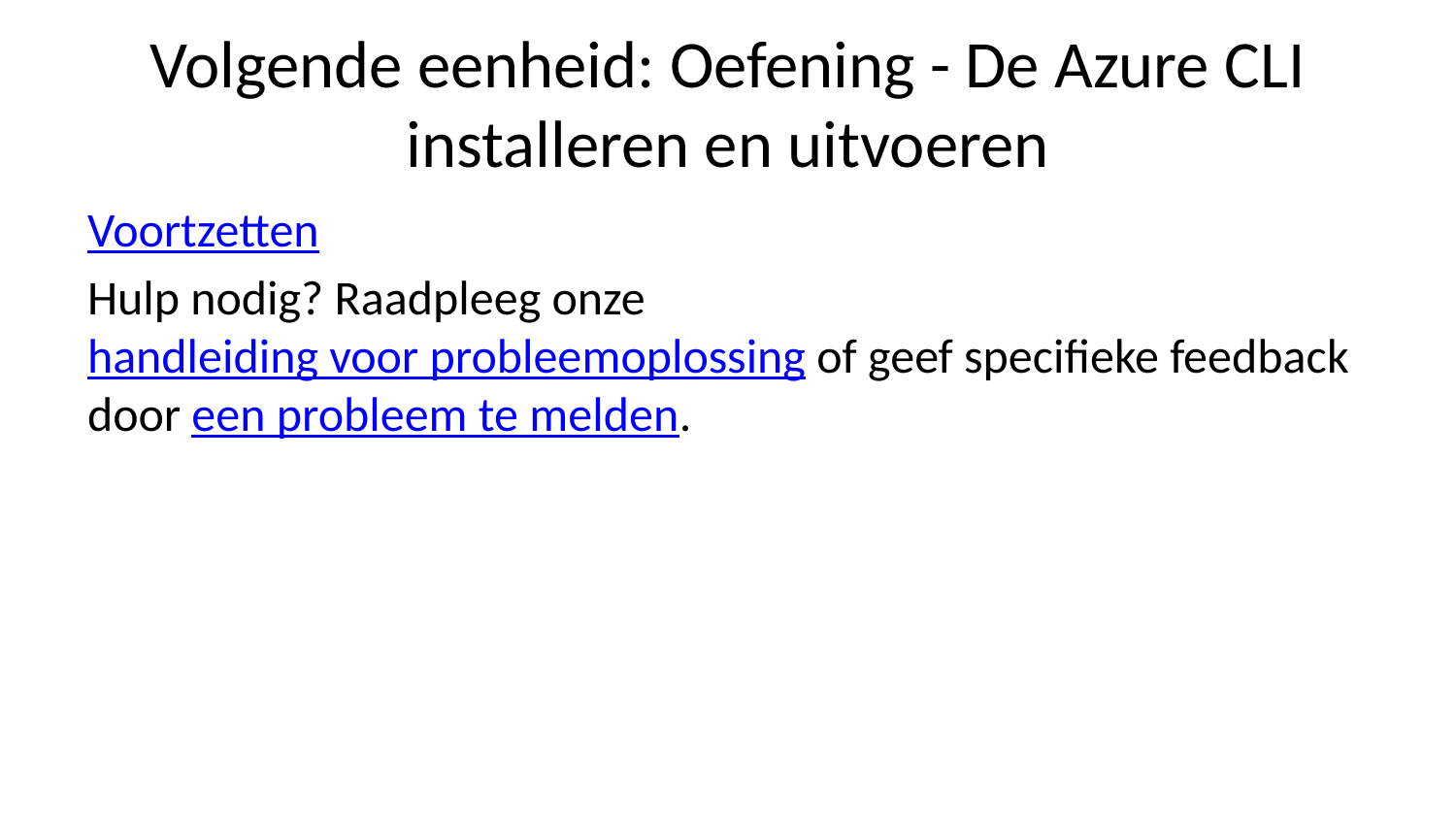

# Volgende eenheid: Oefening - De Azure CLI installeren en uitvoeren
Voortzetten
Hulp nodig? Raadpleeg onze handleiding voor probleemoplossing of geef specifieke feedback door een probleem te melden.